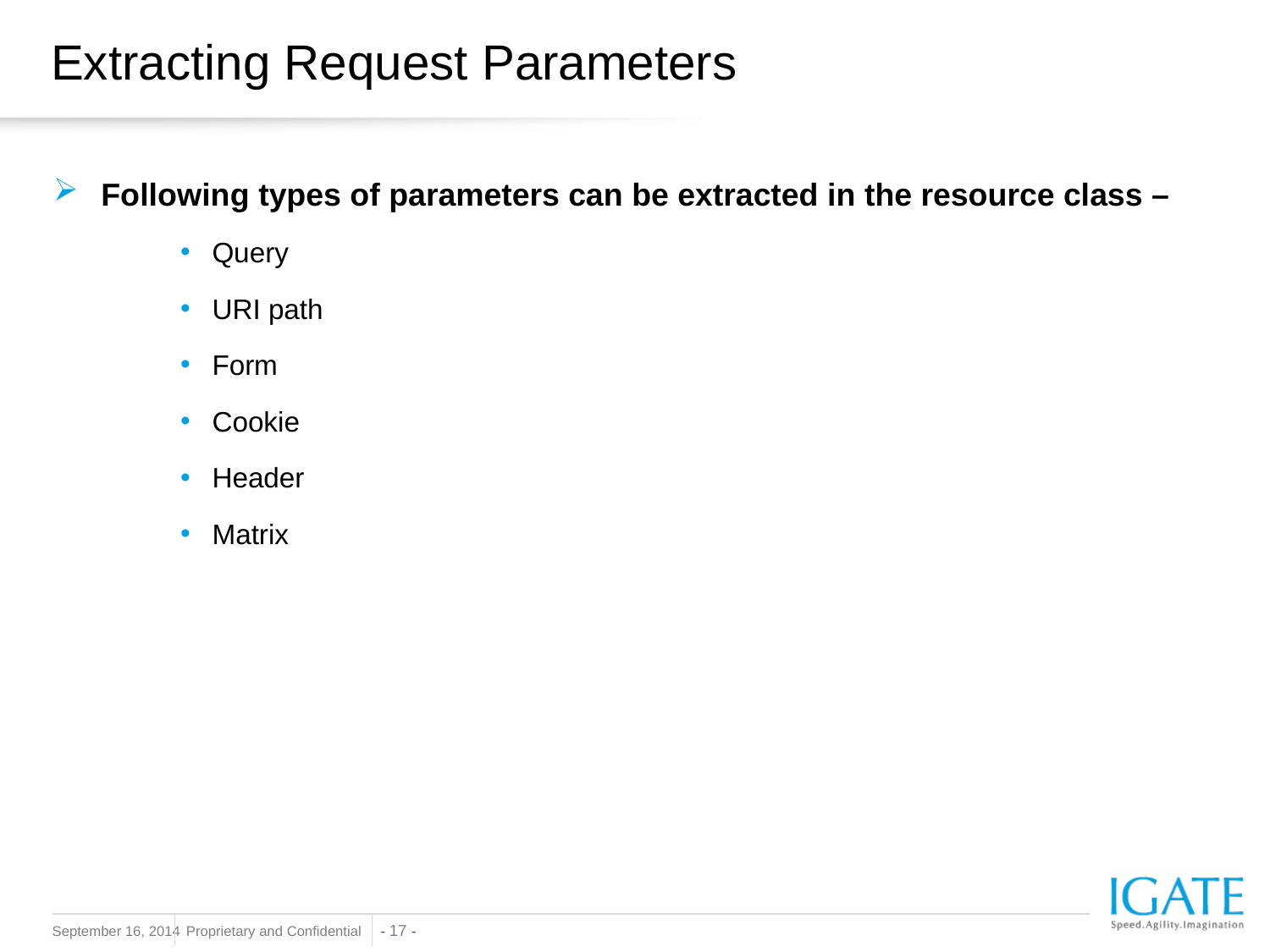

# Extracting Request Parameters
Following types of parameters can be extracted in the resource class –
Query
URI path
Form
Cookie
Header
Matrix